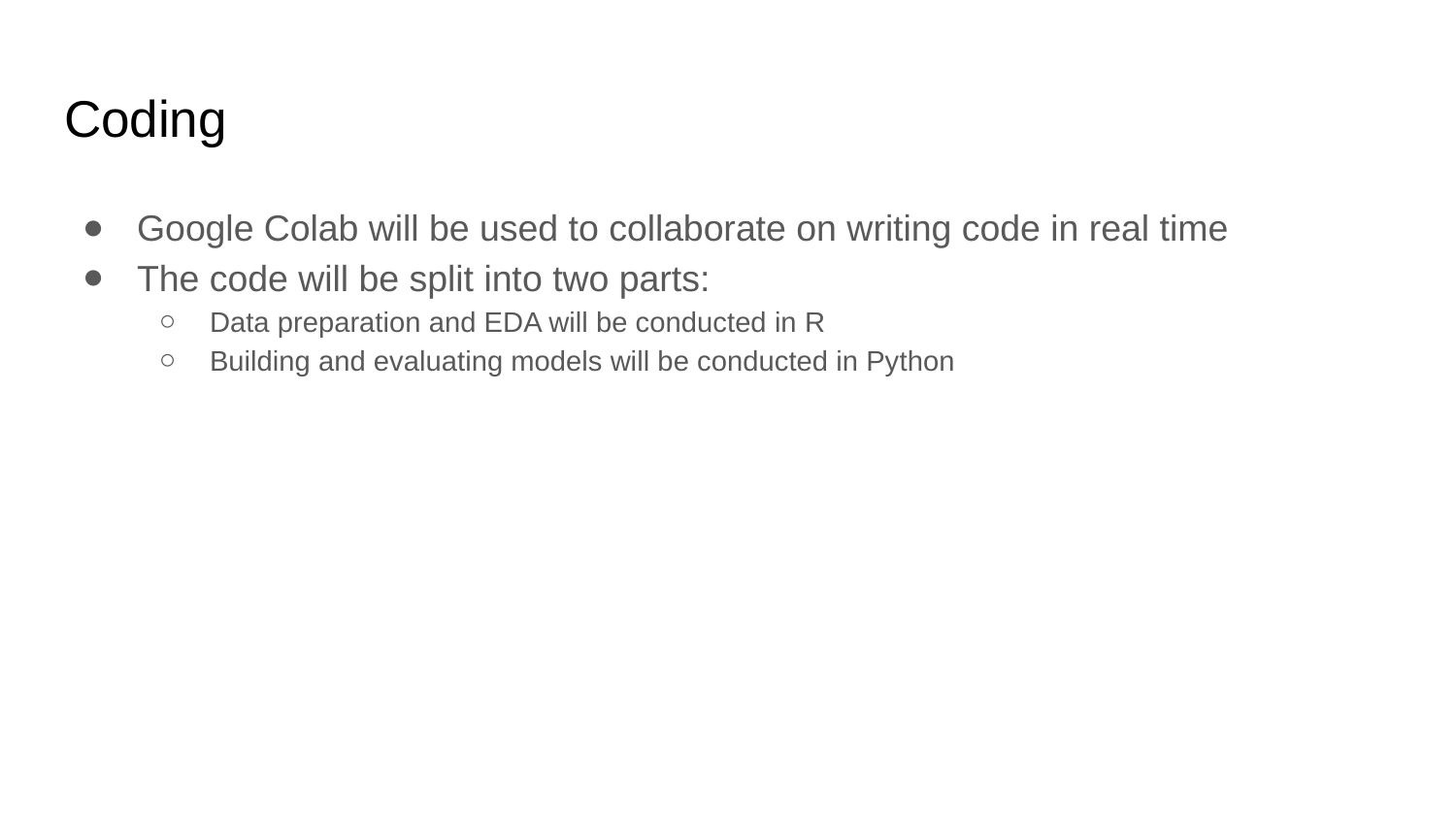

# Coding
Google Colab will be used to collaborate on writing code in real time
The code will be split into two parts:
Data preparation and EDA will be conducted in R
Building and evaluating models will be conducted in Python